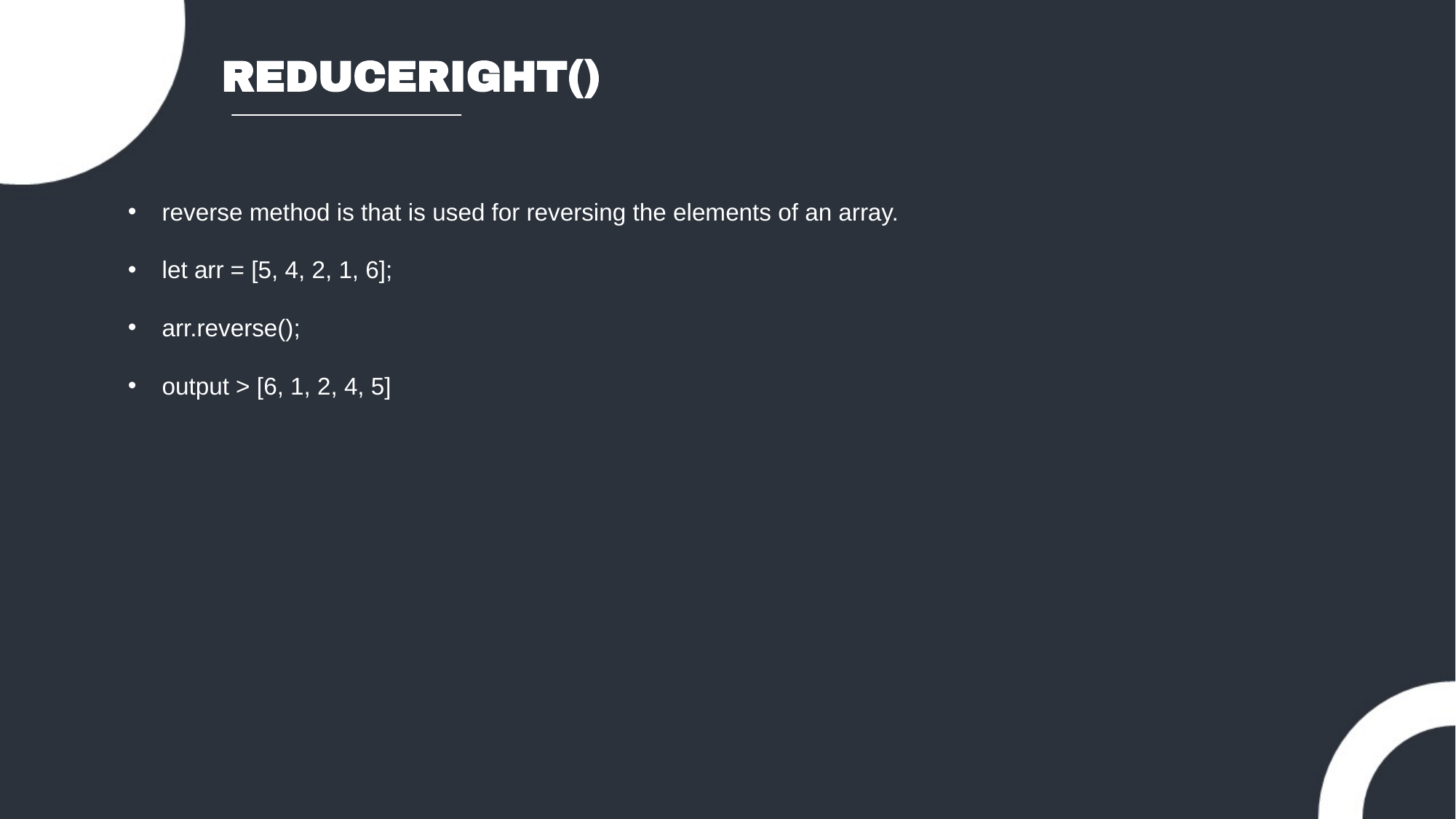

REDUCERIGHT()
reverse method is that is used for reversing the elements of an array.

let arr = [5, 4, 2, 1, 6];

arr.reverse();

output > [6, 1, 2, 4, 5]